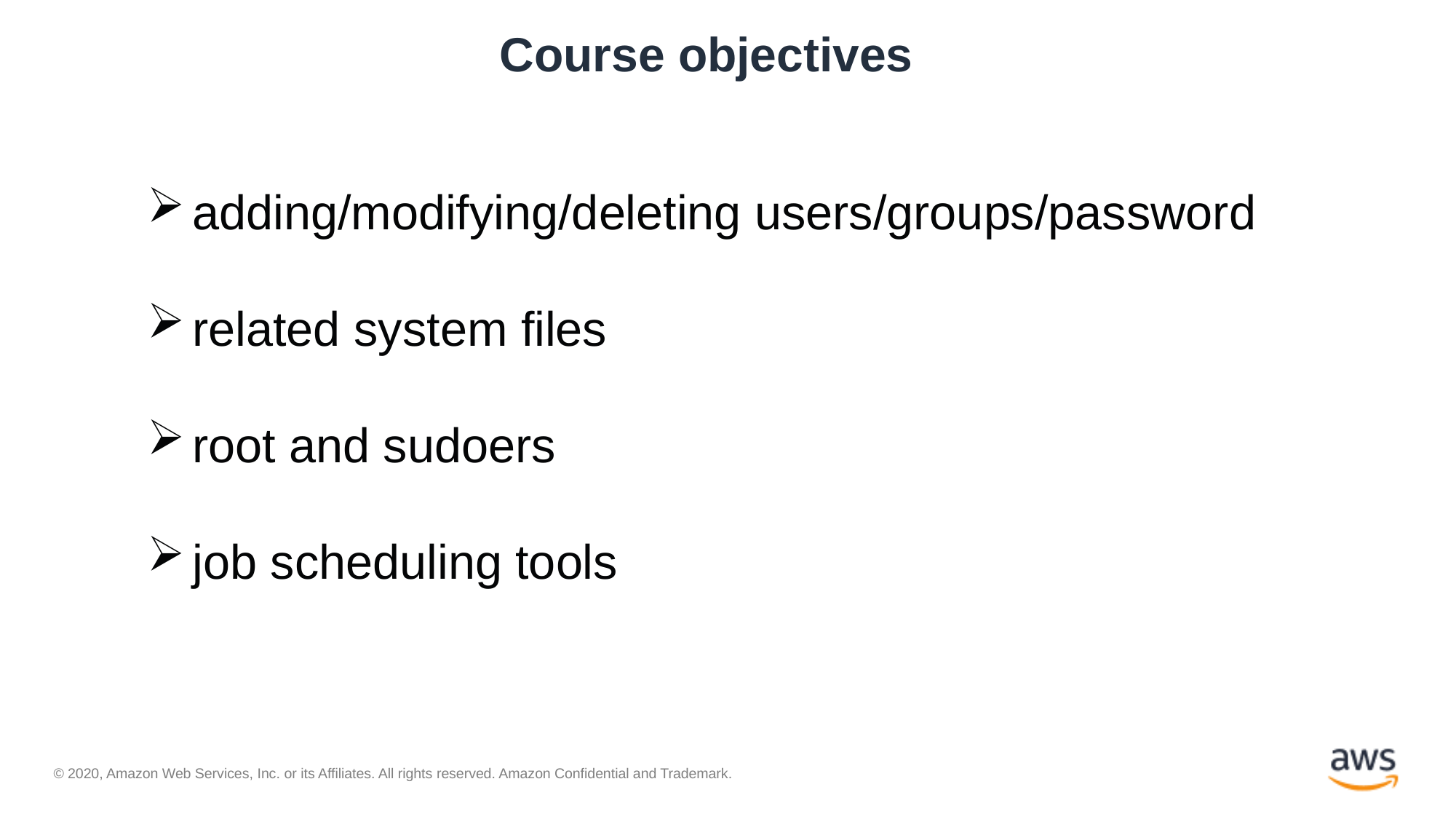

# Course objectives
adding/modifying/deleting users/groups/password

related system files

root and sudoers

job scheduling tools